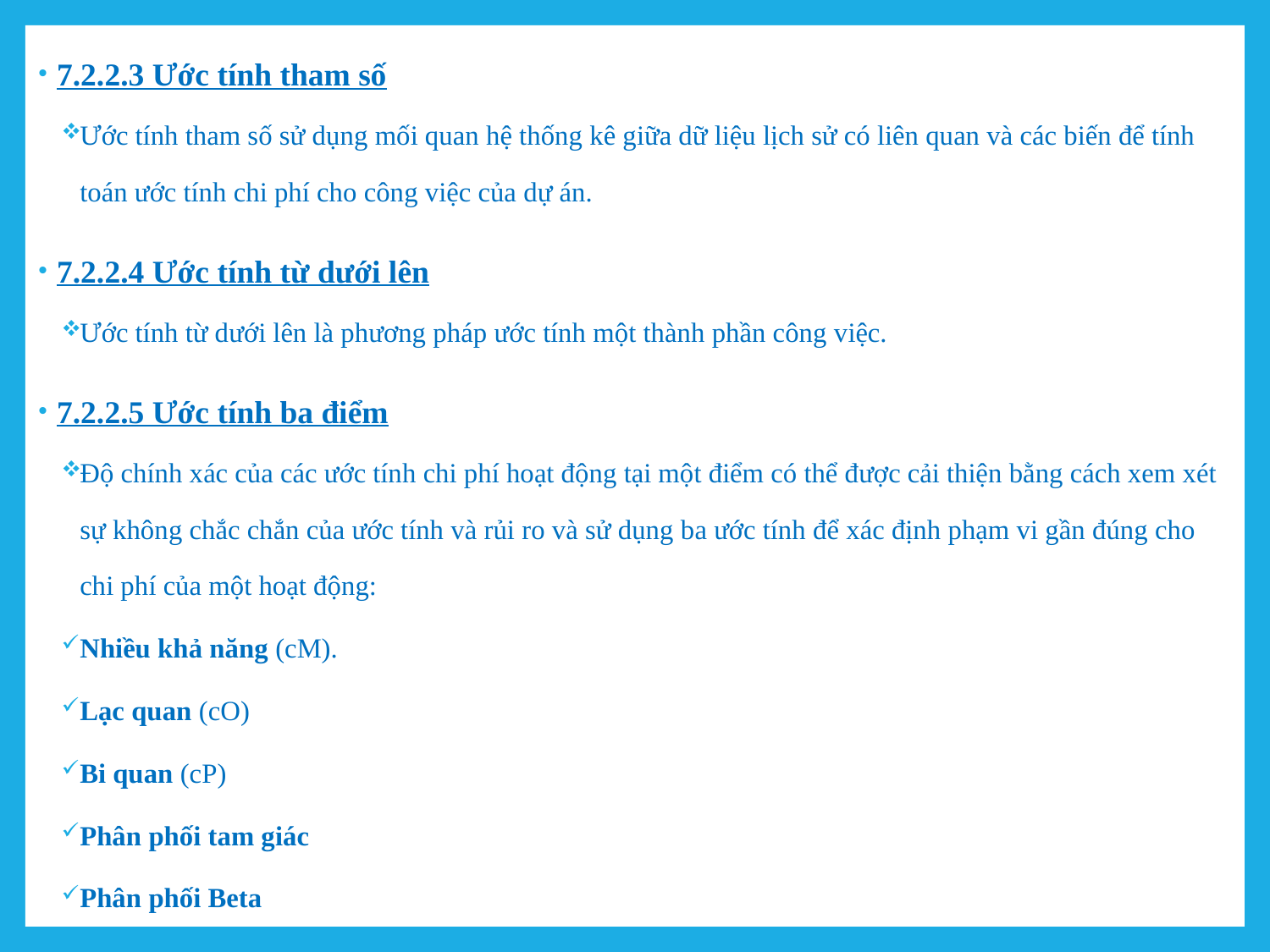

7.2.2.3 Ước tính tham số
Ước tính tham số sử dụng mối quan hệ thống kê giữa dữ liệu lịch sử có liên quan và các biến để tính toán ước tính chi phí cho công việc của dự án.
7.2.2.4 Ước tính từ dưới lên
Ước tính từ dưới lên là phương pháp ước tính một thành phần công việc.
7.2.2.5 Ước tính ba điểm
Độ chính xác của các ước tính chi phí hoạt động tại một điểm có thể được cải thiện bằng cách xem xét sự không chắc chắn của ước tính và rủi ro và sử dụng ba ước tính để xác định phạm vi gần đúng cho chi phí của một hoạt động:
Nhiều khả năng (cM).
Lạc quan (cO)
Bi quan (cP)
Phân phối tam giác
Phân phối Beta